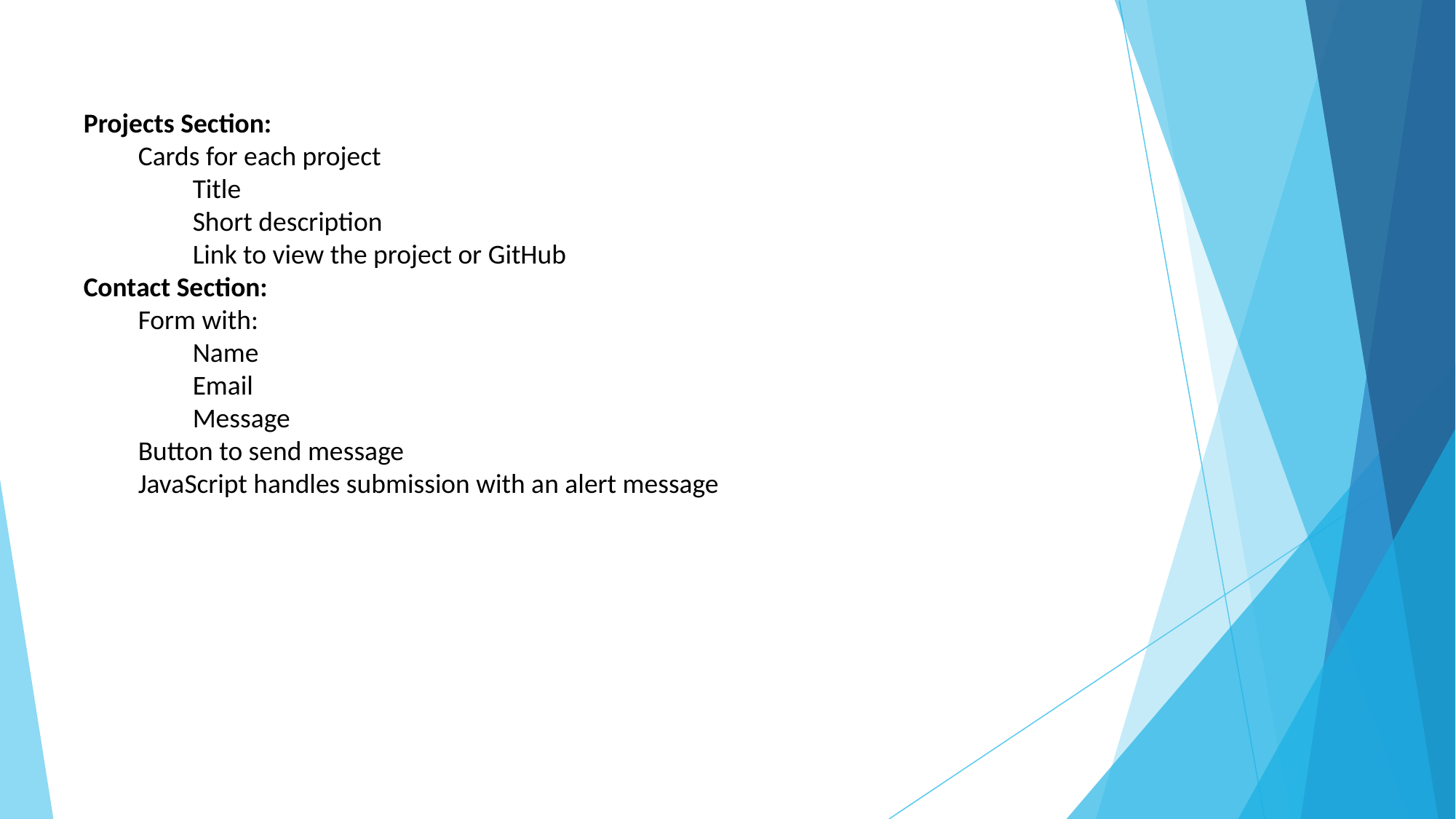

Projects Section:
Cards for each project
Title
Short description
Link to view the project or GitHub
Contact Section:
Form with:
Name
Email
Message
Button to send message
JavaScript handles submission with an alert message